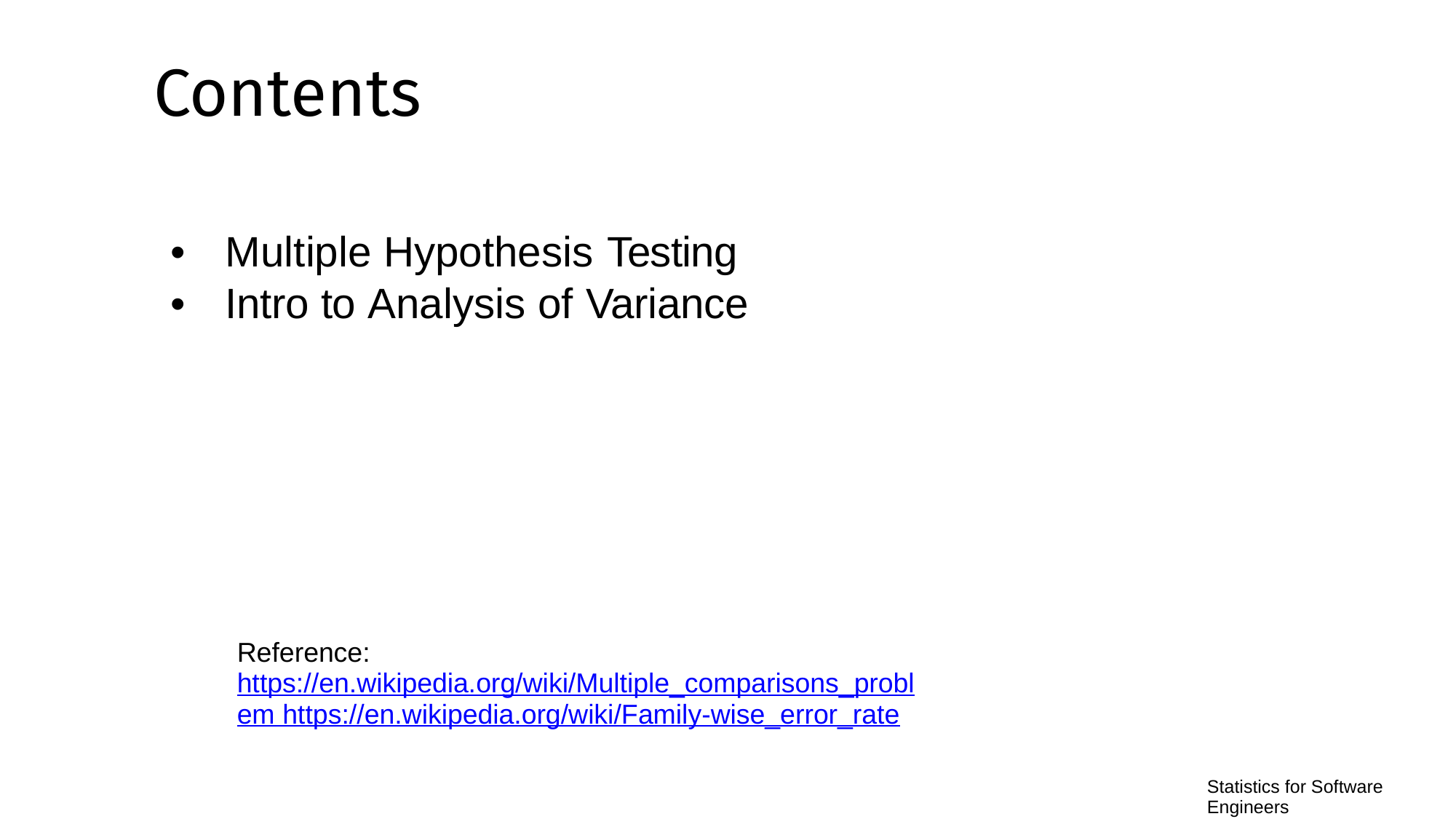

Contents
• Multiple Hypothesis Testing
• Intro to Analysis of Variance
Reference:
https://en.wikipedia.org/wiki/Multiple_comparisons_probl
em https://en.wikipedia.org/wiki/Family-wise_error_rate
Statistics for Software
Engineers